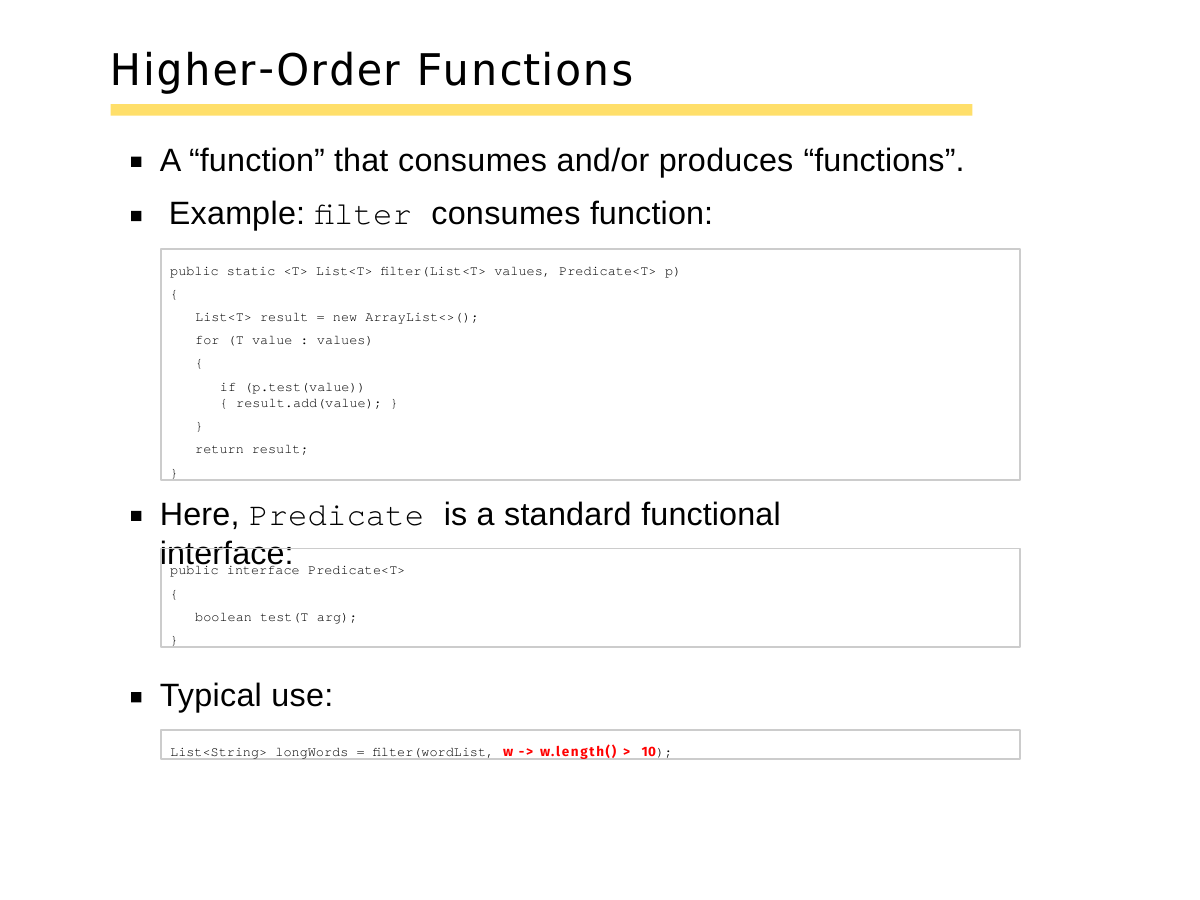

# Higher-Order Functions

A “function” that consumes and/or produces “functions”.  Example: filter consumes function:

public static <T> List<T> filter(List<T> values, Predicate<T> p)
{
List<T> result = new ArrayList<>();  for (T value : values)
{
if (p.test(value)) { result.add(value); }
}
return result;
}
Here, Predicate is a standard functional interface:

public interface Predicate<T>
{
boolean test(T arg);
}
Typical use:

List<String> longWords = filter(wordList, w    -> w.length() >  10);